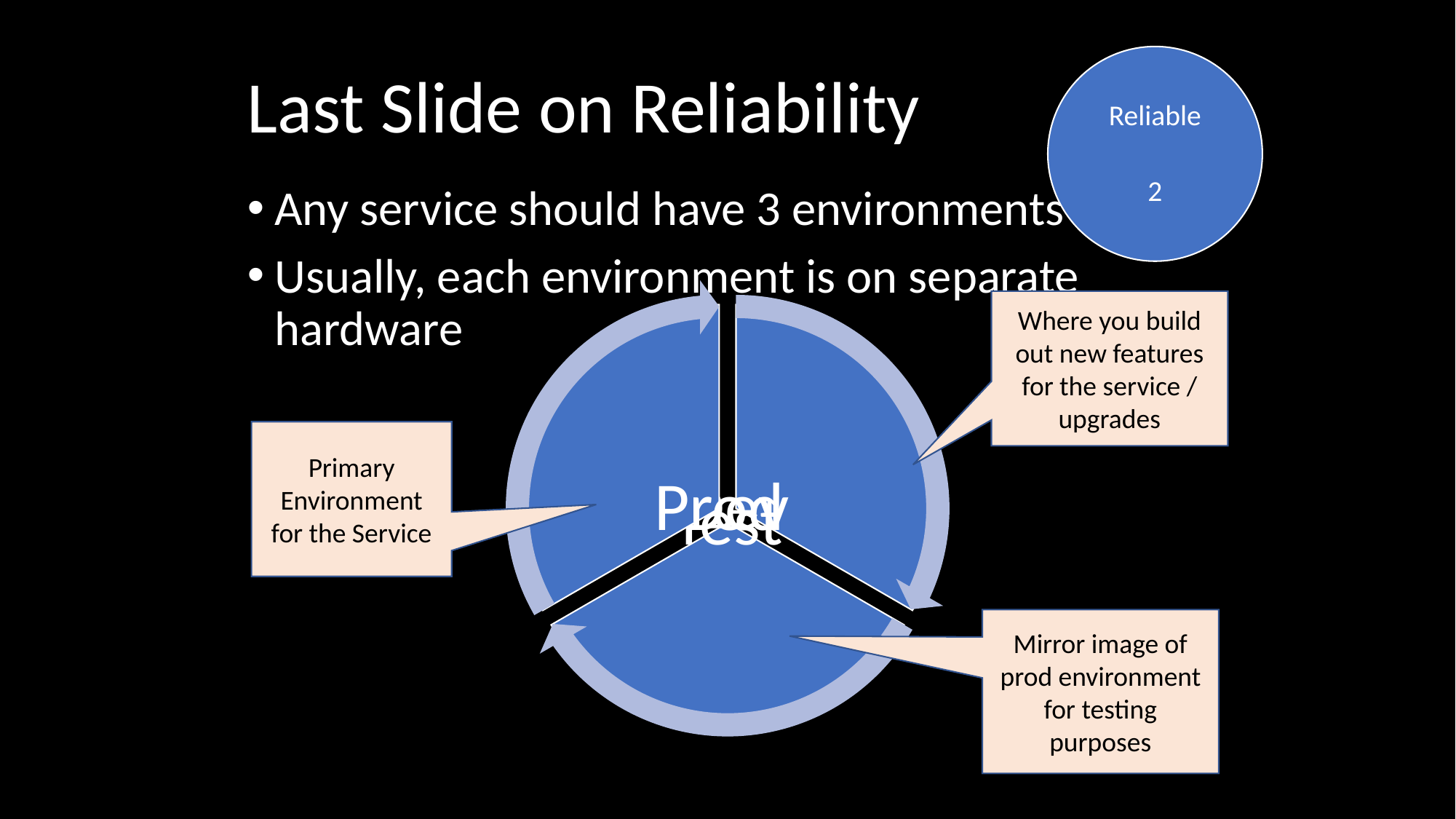

Reliable
2
# Last Slide on Reliability
Any service should have 3 environments
Usually, each environment is on separate hardware
Dev
Test
Prod
Where you build out new features for the service / upgrades
Primary Environment for the Service
Mirror image of prod environment for testing purposes